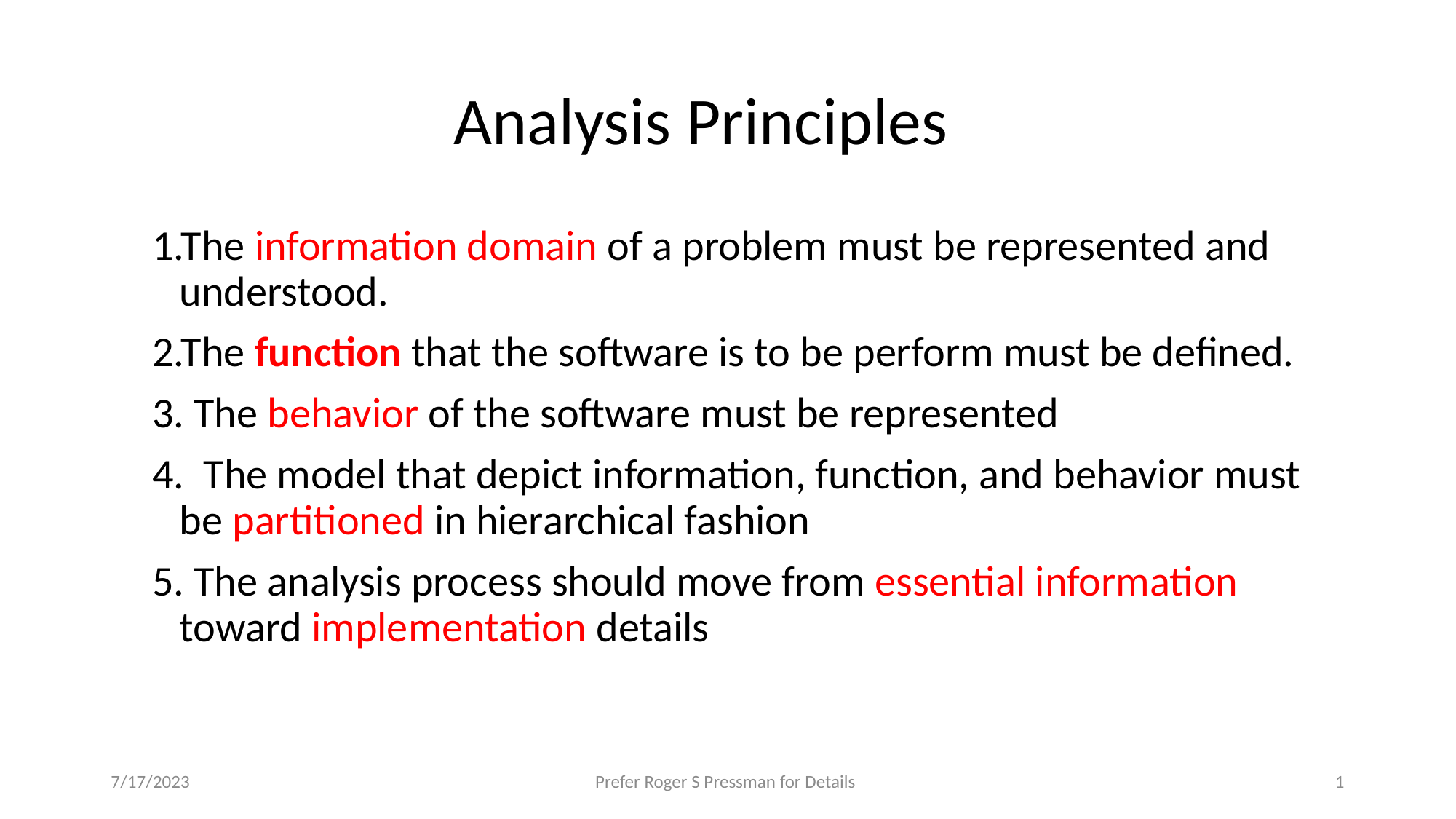

# Analysis Principles
1.The information domain of a problem must be represented and understood.
2.The function that the software is to be perform must be defined.
3. The behavior of the software must be represented
4.  The model that depict information, function, and behavior must be partitioned in hierarchical fashion
5. The analysis process should move from essential information toward implementation details

7/17/2023
Prefer Roger S Pressman for Details
1